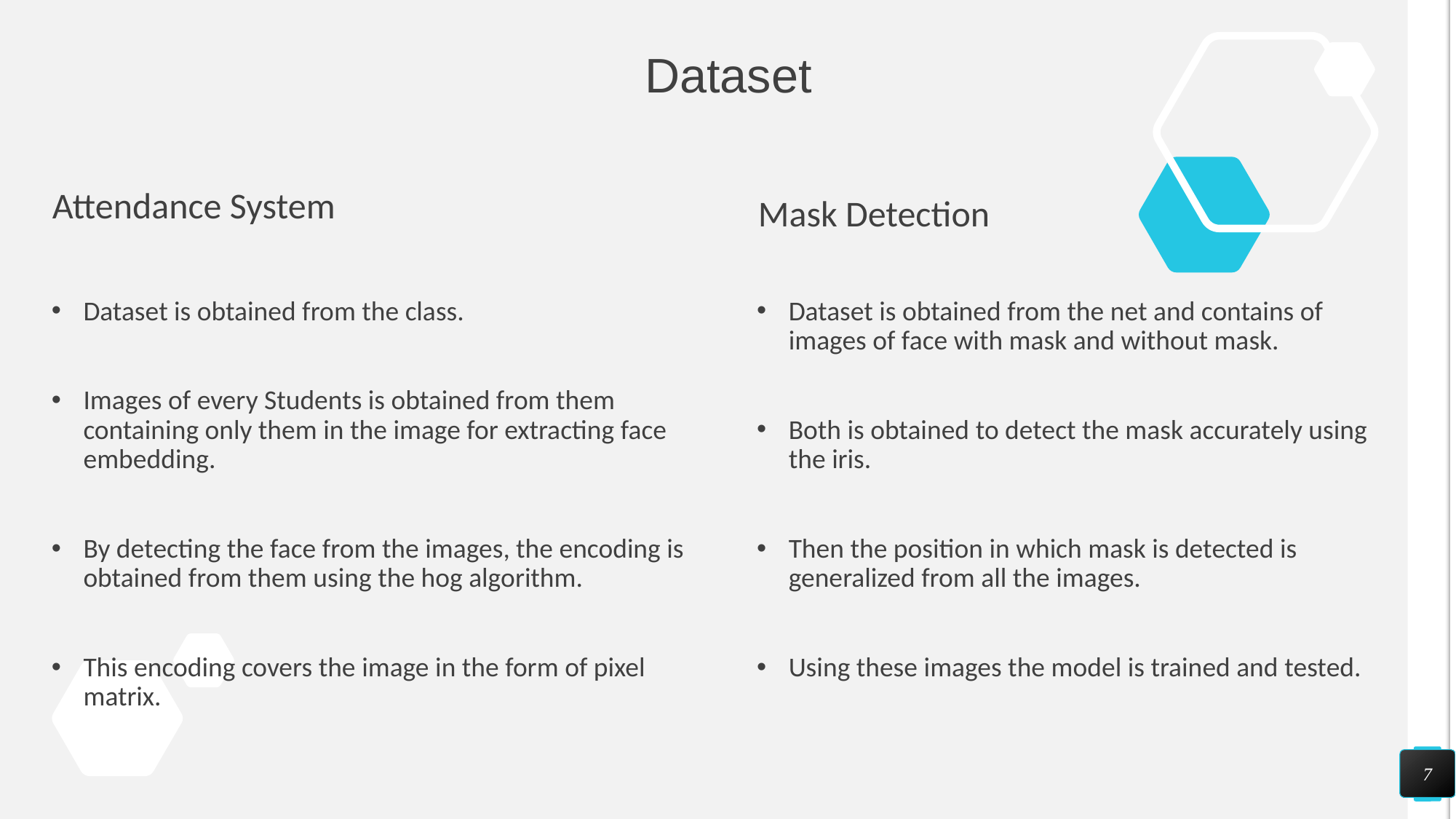

# Dataset
Attendance System
Mask Detection
Dataset is obtained from the class.

Images of every Students is obtained from them containing only them in the image for extracting face embedding.

By detecting the face from the images, the encoding is obtained from them using the hog algorithm.

This encoding covers the image in the form of pixel matrix.

Dataset is obtained from the net and contains of images of face with mask and without mask.

Both is obtained to detect the mask accurately using the iris.

Then the position in which mask is detected is generalized from all the images.

Using these images the model is trained and tested.
7